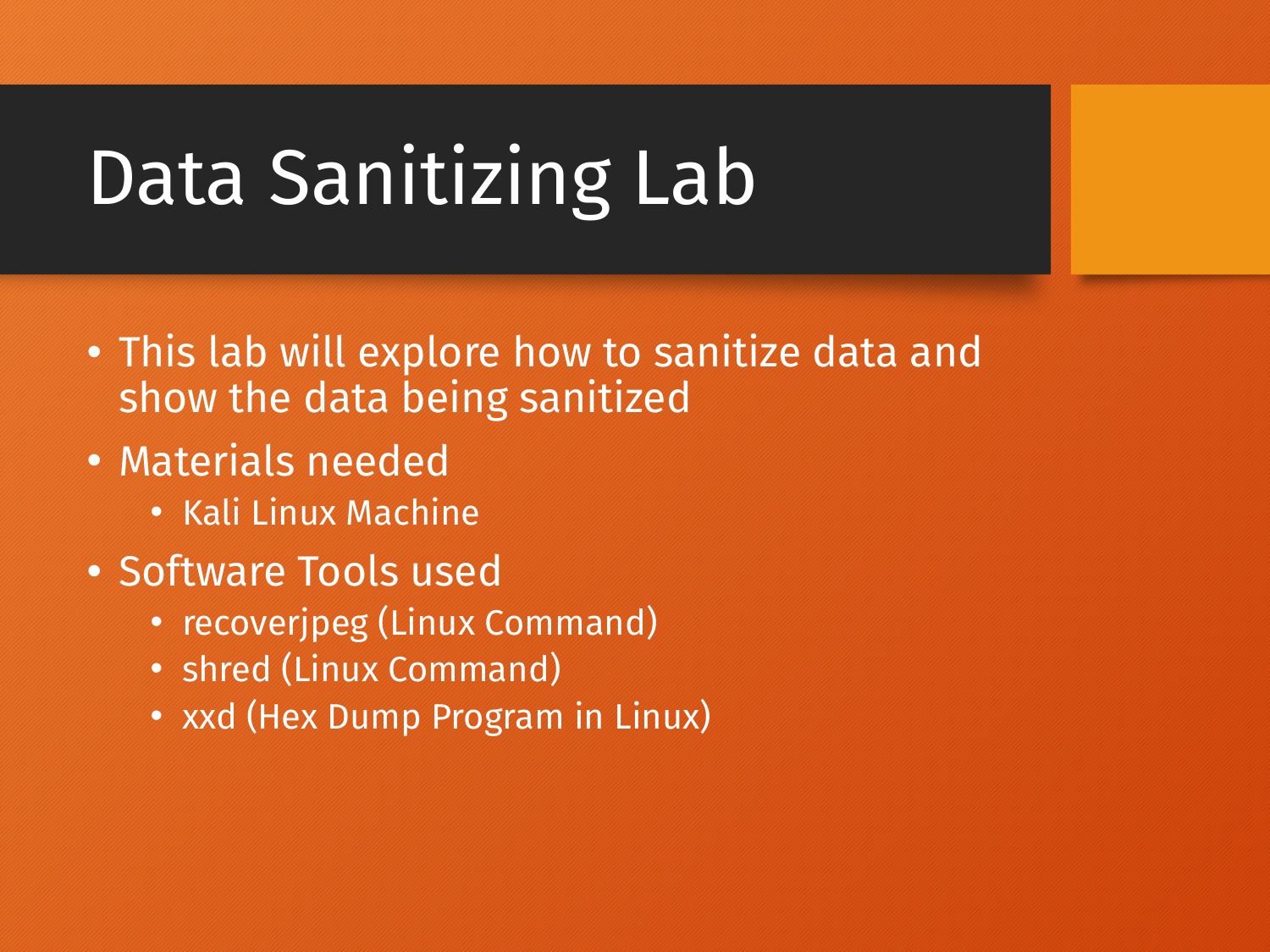

# Data Sanitizing Lab
This lab will explore how to sanitize data and show the data being sanitized
Materials needed
Kali Linux Machine
Software Tools used
recoverjpeg (Linux Command)
shred (Linux Command)
xxd (Hex Dump Program in Linux)